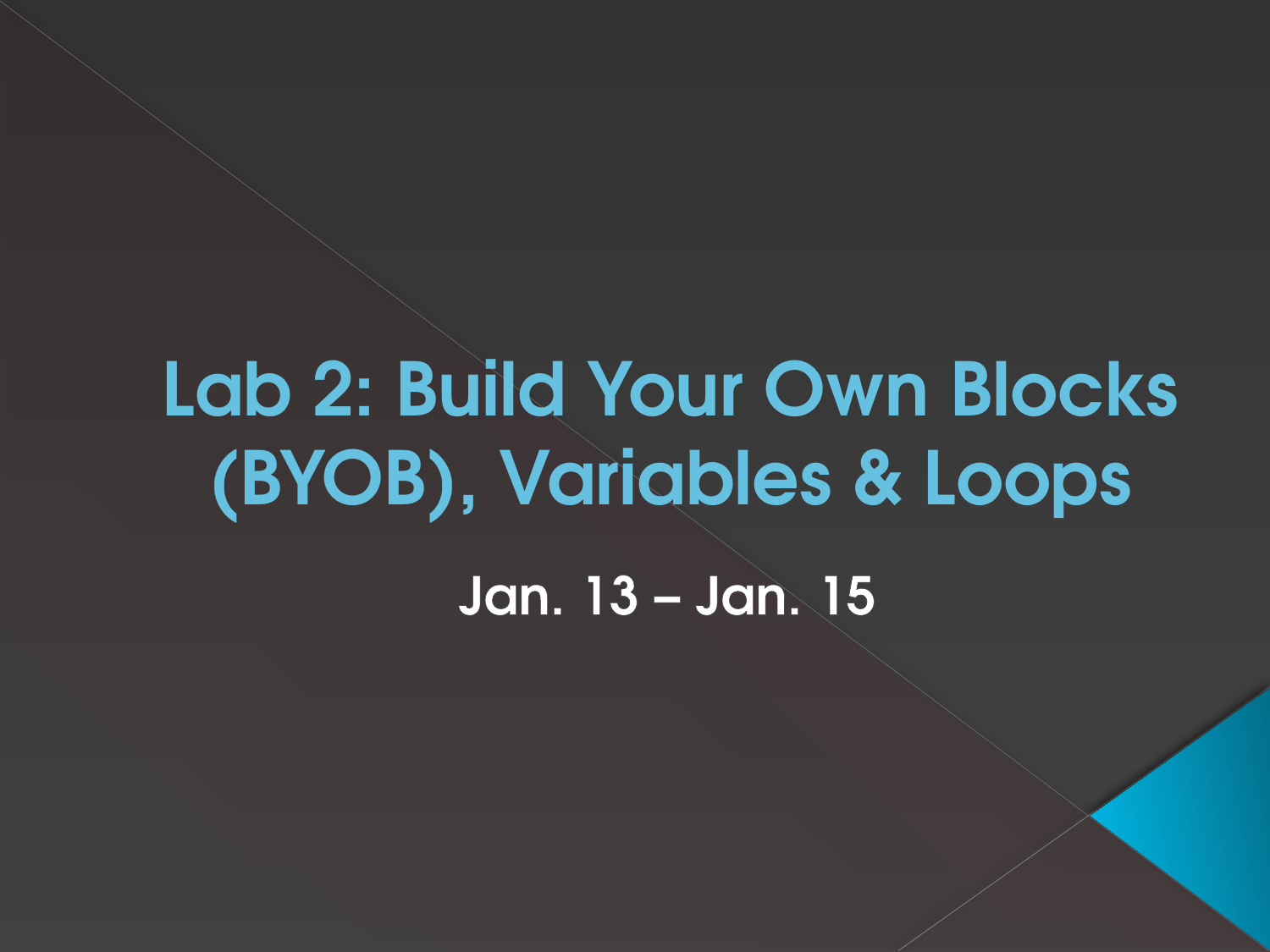

# Lab 2: Build Your Own Blocks (BYOB), Variables & Loops
Jan. 13 – Jan. 15